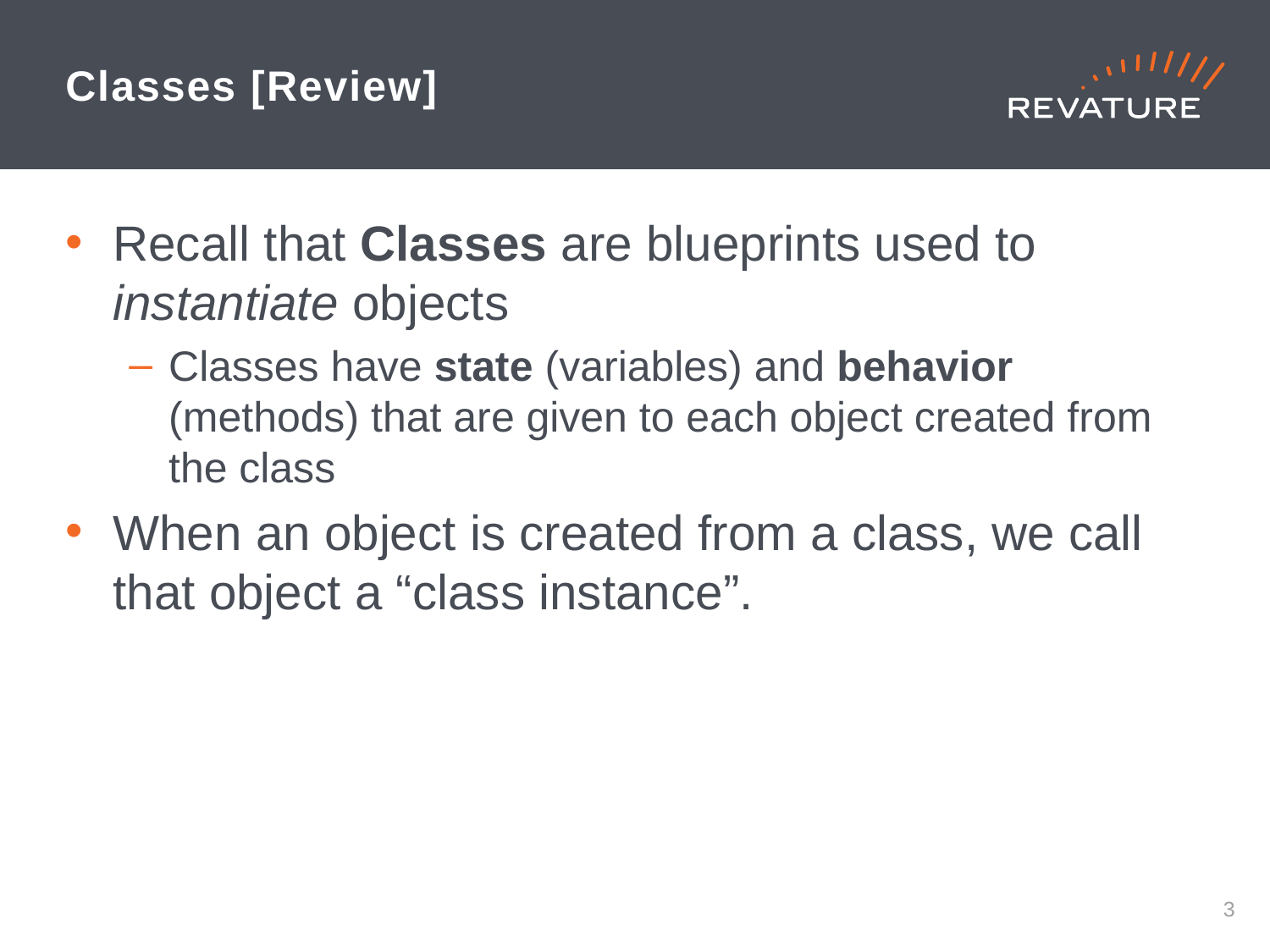

# Classes [Review]
Recall that Classes are blueprints used to instantiate objects
Classes have state (variables) and behavior (methods) that are given to each object created from the class
When an object is created from a class, we call that object a “class instance”.

3